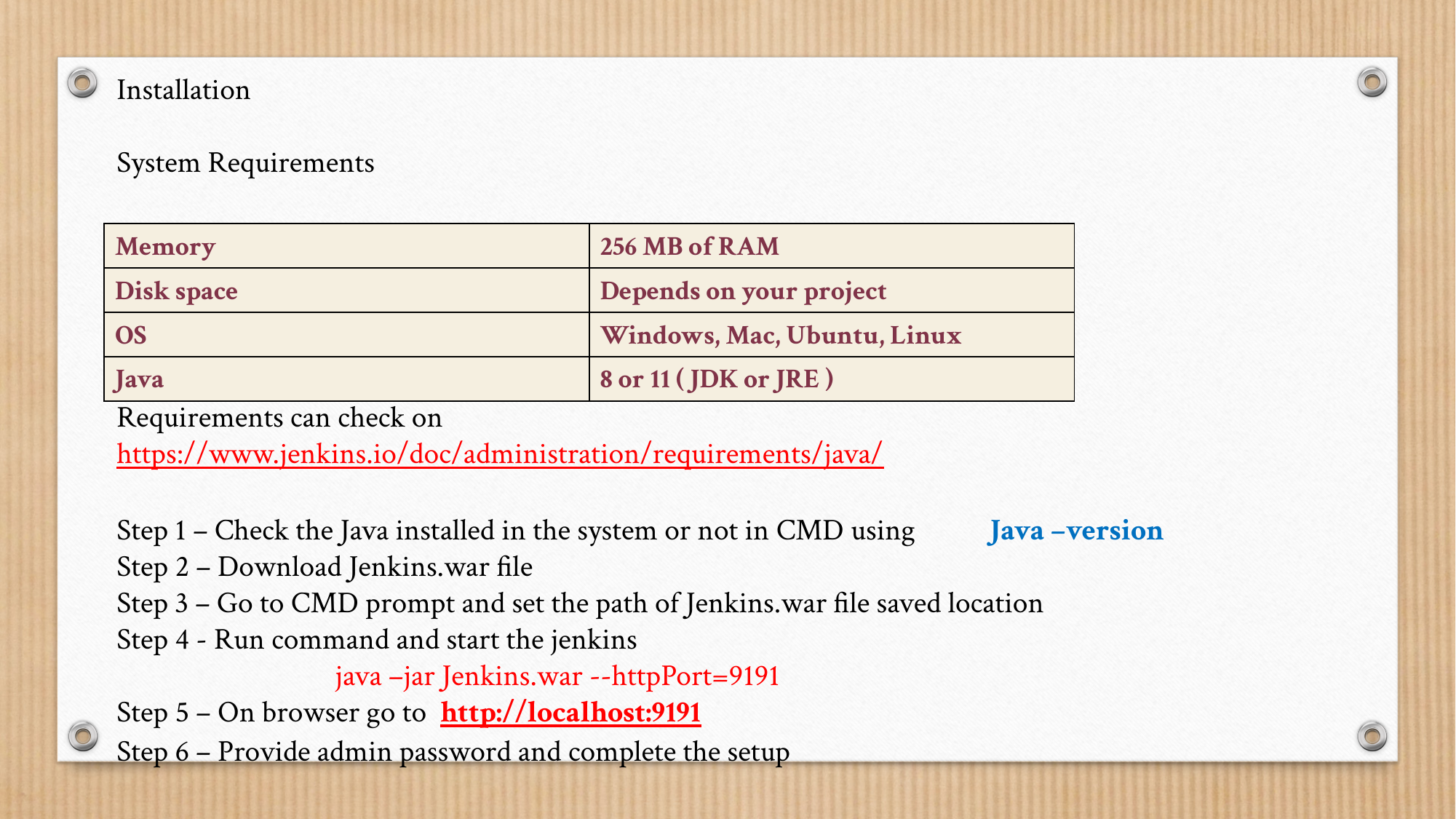

Installation

System Requirements

Requirements can check on
https://www.jenkins.io/doc/administration/requirements/java/

Step 1 – Check the Java installed in the system or not in CMD using 	Java –version
Step 2 – Download Jenkins.war file
Step 3 – Go to CMD prompt and set the path of Jenkins.war file saved location
Step 4 - Run command and start the jenkins
		java –jar Jenkins.war --httpPort=9191
Step 5 – On browser go to  http://localhost:9191
Step 6 – Provide admin password and complete the setup
| Memory | 256 MB of RAM |
| --- | --- |
| Disk space | Depends on your project |
| OS | Windows, Mac, Ubuntu, Linux |
| Java | 8 or 11 ( JDK or JRE ) |